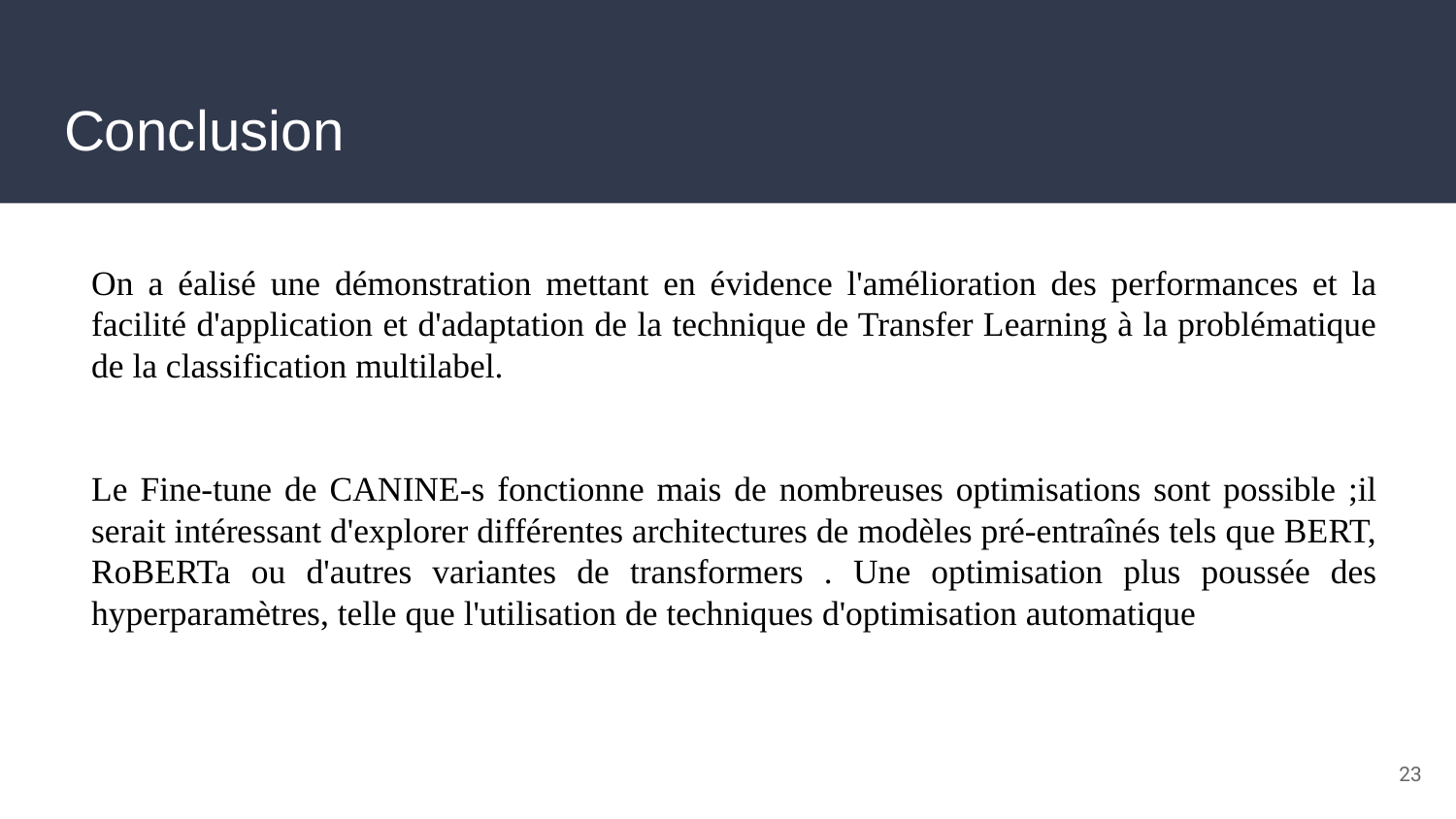

# Conclusion
On a éalisé une démonstration mettant en évidence l'amélioration des performances et la facilité d'application et d'adaptation de la technique de Transfer Learning à la problématique de la classification multilabel.

Le Fine-tune de CANINE-s fonctionne mais de nombreuses optimisations sont possible ;il serait intéressant d'explorer différentes architectures de modèles pré-entraînés tels que BERT, RoBERTa ou d'autres variantes de transformers . Une optimisation plus poussée des hyperparamètres, telle que l'utilisation de techniques d'optimisation automatique

23